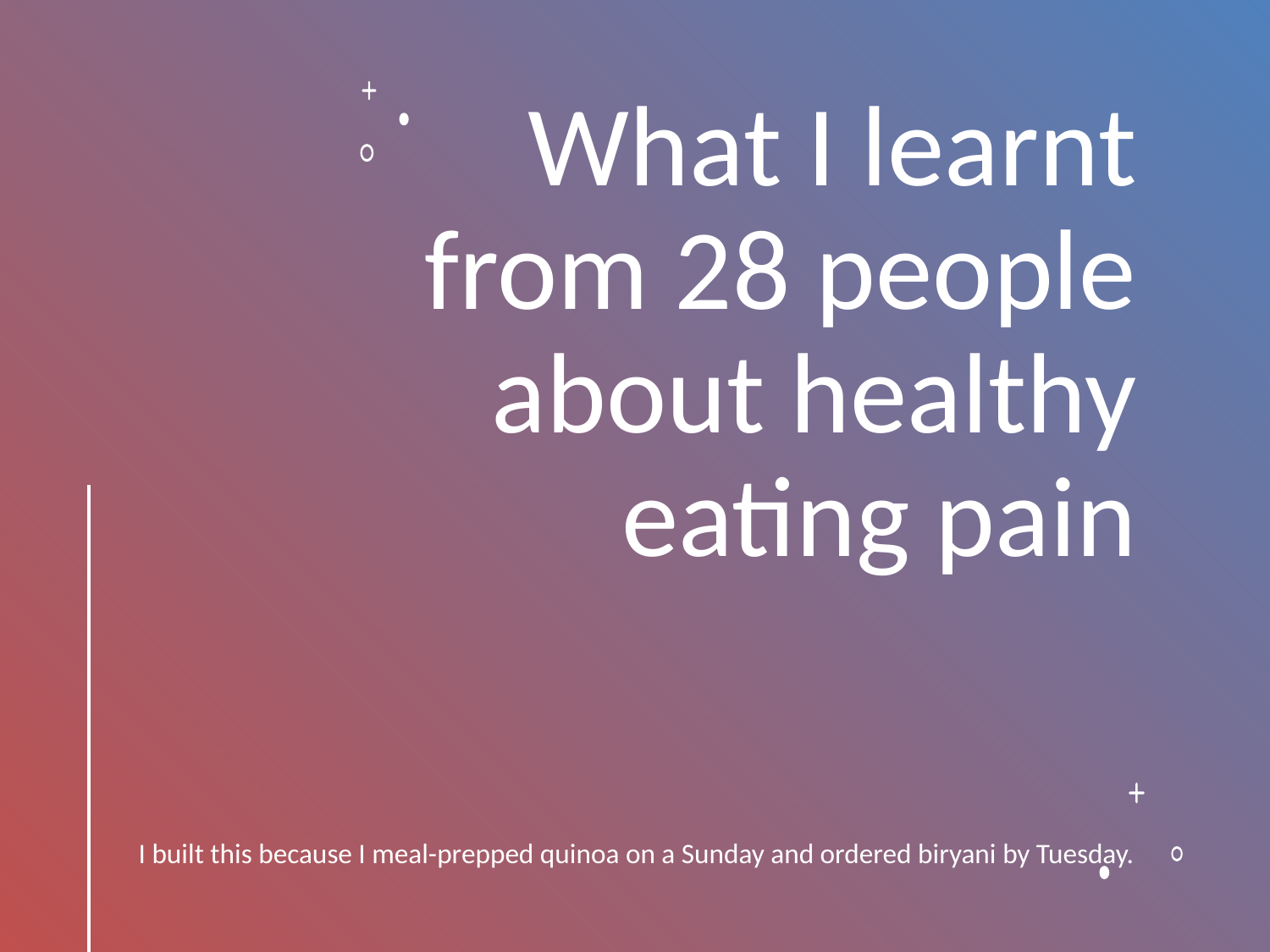

# What I learnt from 28 people about healthy eating pain

I built this because I meal-prepped quinoa on a Sunday and ordered biryani by Tuesday.